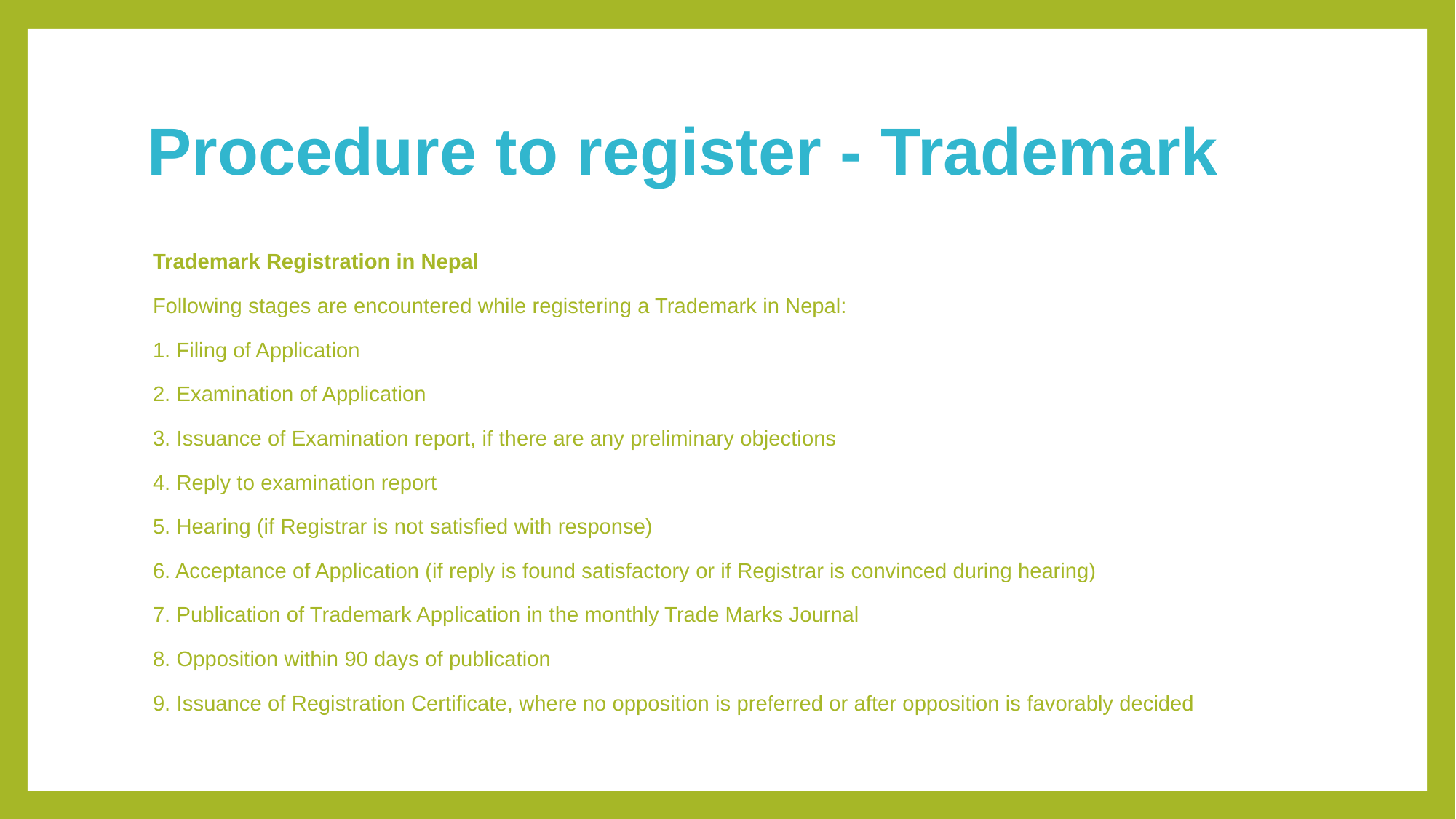

# Procedure to register - Trademark
Trademark Registration in Nepal
Following stages are encountered while registering a Trademark in Nepal:
1. Filing of Application
2. Examination of Application
3. Issuance of Examination report, if there are any preliminary objections
4. Reply to examination report
5. Hearing (if Registrar is not satisfied with response)
6. Acceptance of Application (if reply is found satisfactory or if Registrar is convinced during hearing)
7. Publication of Trademark Application in the monthly Trade Marks Journal
8. Opposition within 90 days of publication
9. Issuance of Registration Certificate, where no opposition is preferred or after opposition is favorably decided